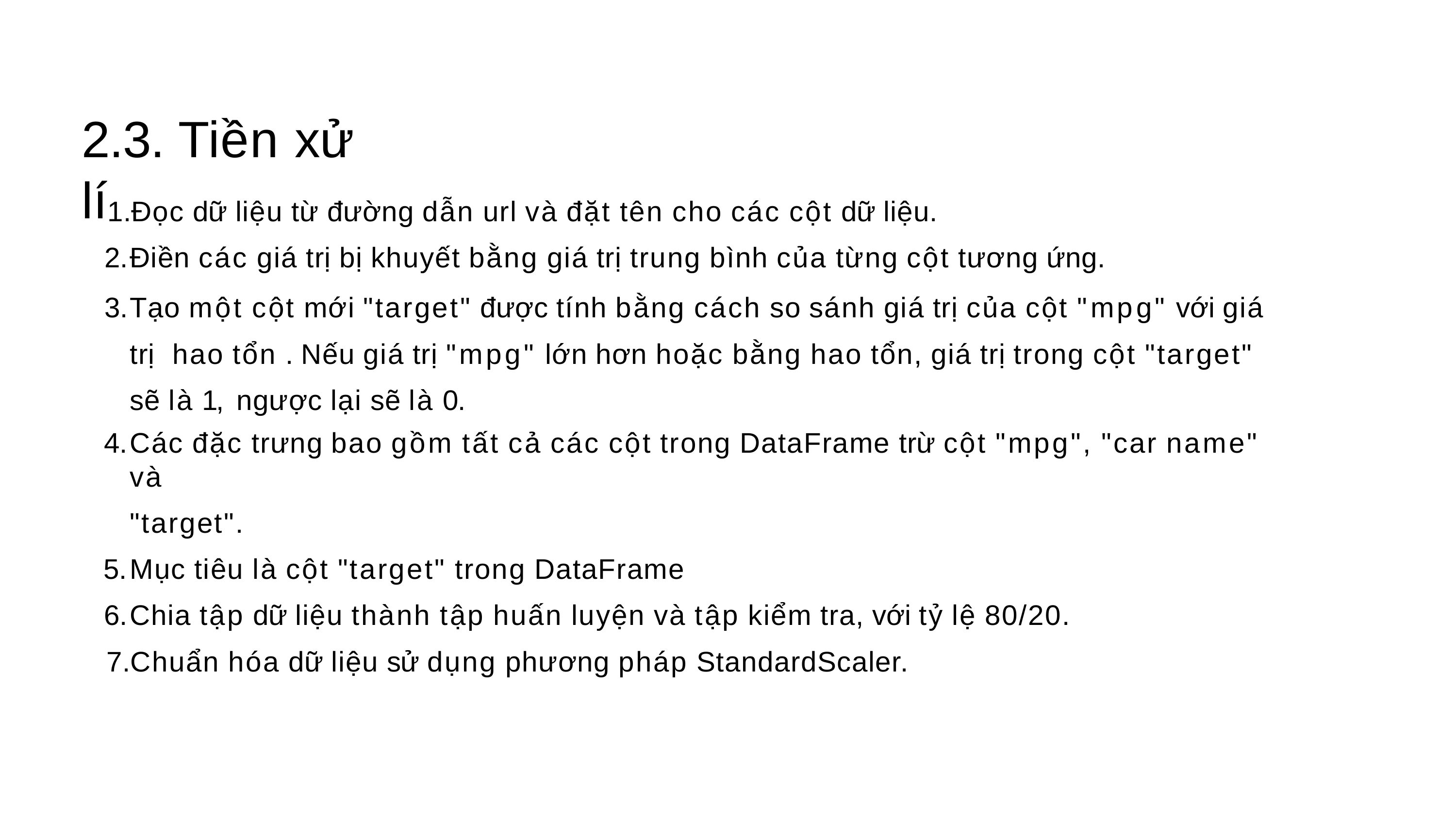

# 2.3. Tiền xử lí
Đọc dữ liệu từ đường dẫn url và đặt tên cho các cột dữ liệu.
Điền các giá trị bị khuyết bằng giá trị trung bình của từng cột tương ứng.
Tạo một cột mới "target" được tính bằng cách so sánh giá trị của cột "mpg" với giá trị  hao tổn . Nếu giá trị "mpg" lớn hơn hoặc bằng hao tổn, giá trị trong cột "target" sẽ là 1,  ngược lại sẽ là 0.
Các đặc trưng bao gồm tất cả các cột trong DataFrame trừ cột "mpg", "car name" và
"target".
Mục tiêu là cột "target" trong DataFrame
Chia tập dữ liệu thành tập huấn luyện và tập kiểm tra, với tỷ lệ 80/20.
Chuẩn hóa dữ liệu sử dụng phương pháp StandardScaler.